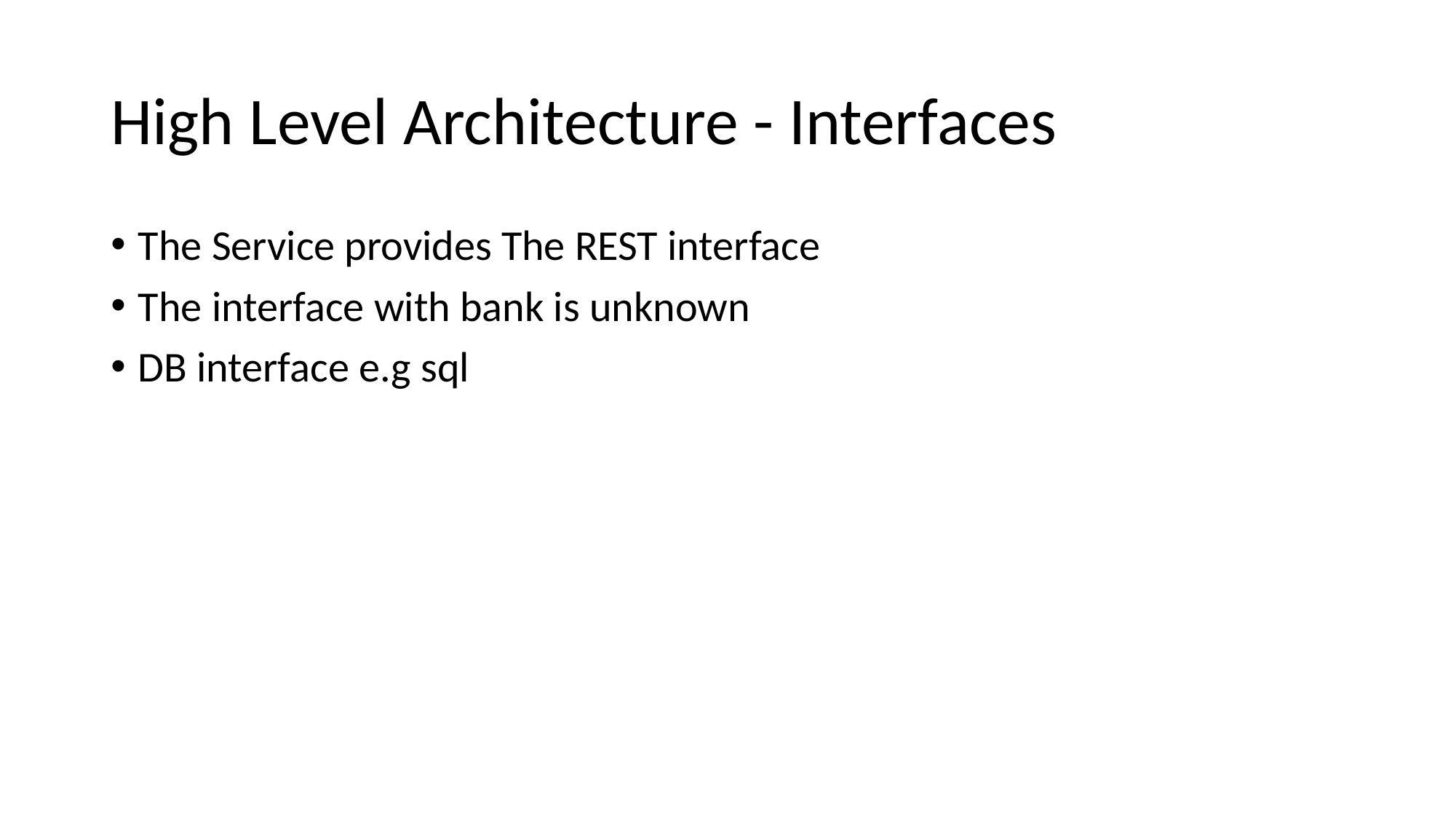

# High Level Architecture - Interfaces
The Service provides The REST interface
The interface with bank is unknown
DB interface e.g sql